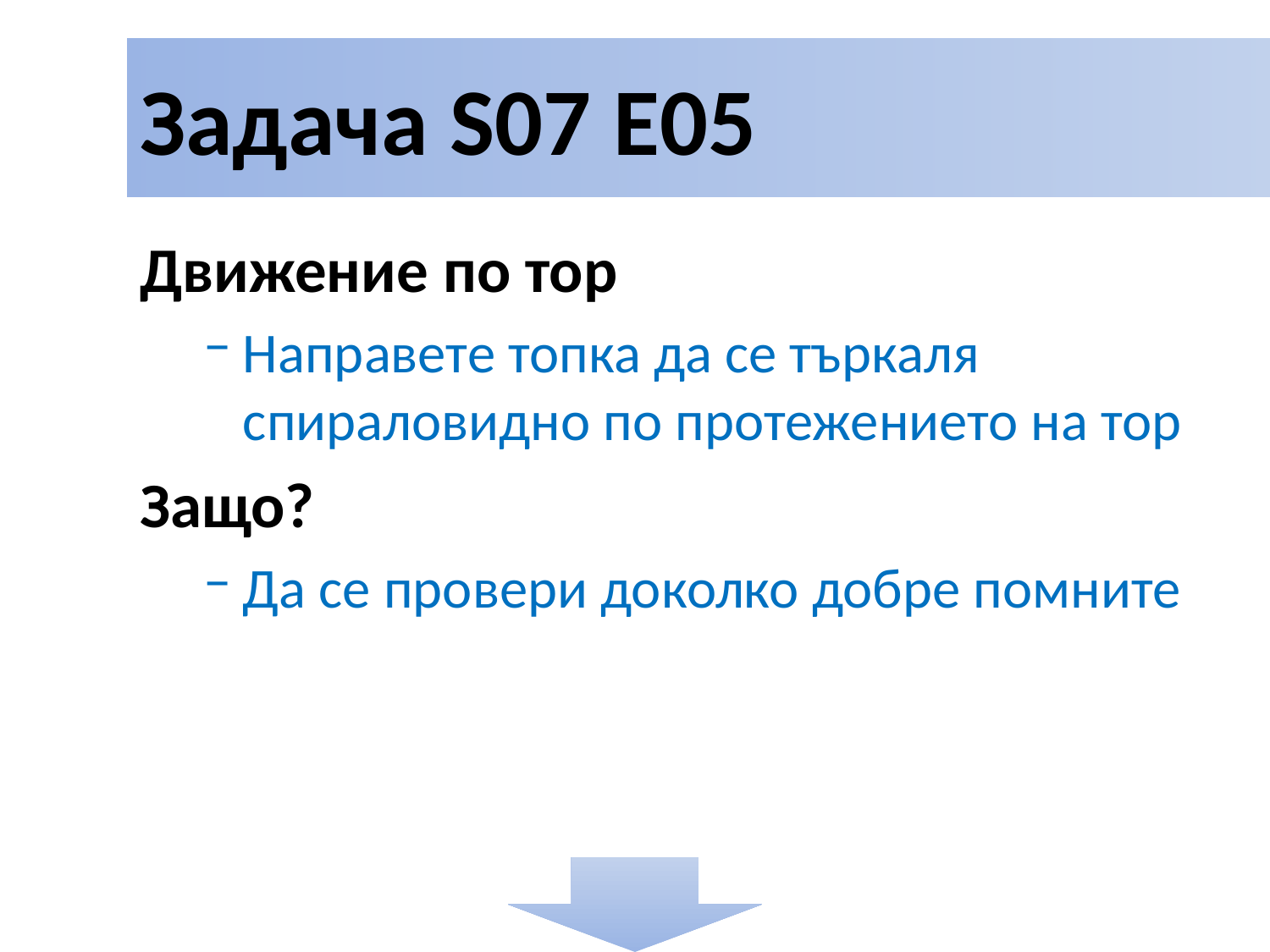

# Задача S07 E05
Движение по тор
Направете топка да се търкаля спираловидно по протежението на тор
Защо?
Да се провери доколко добре помните